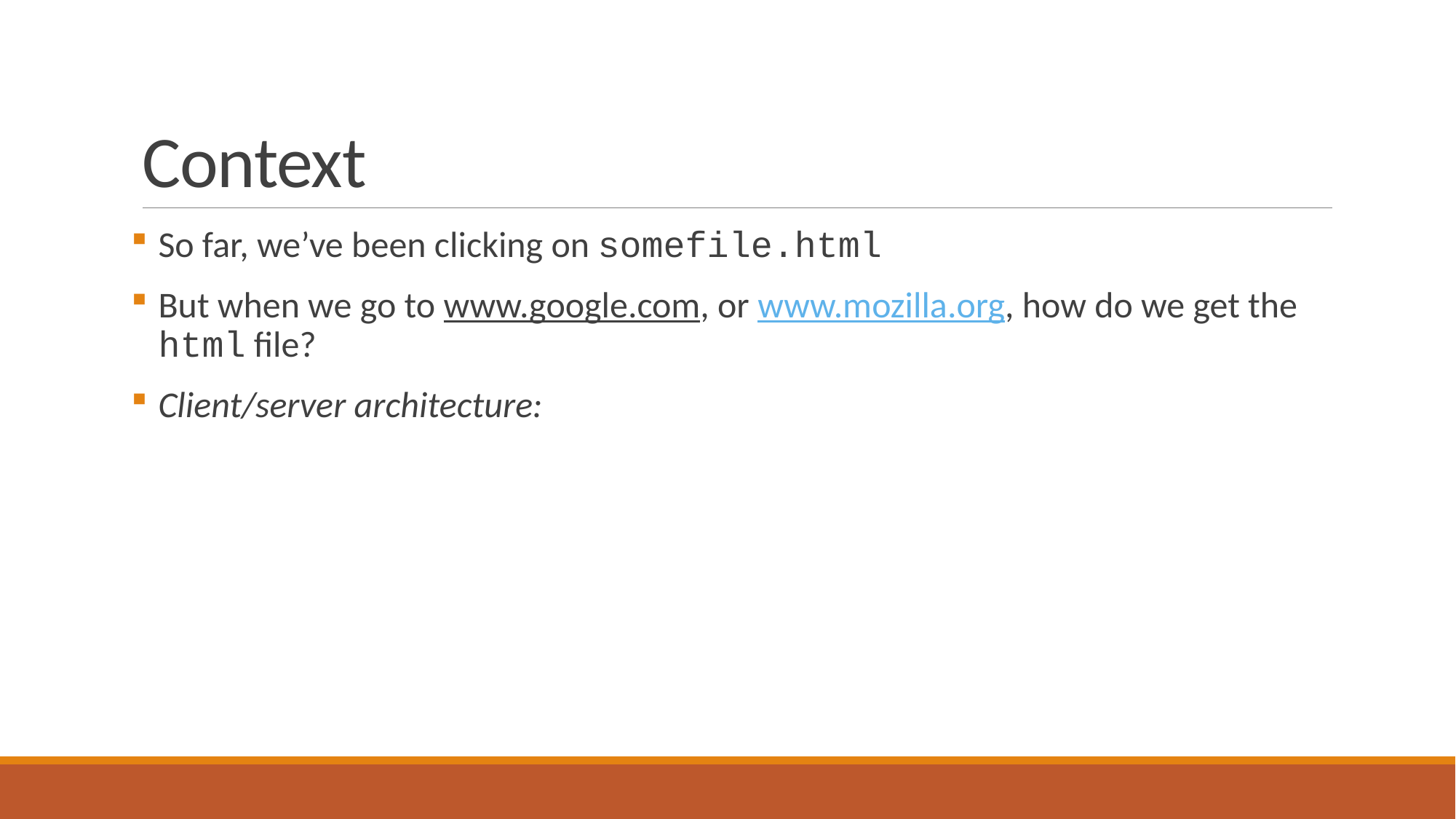

# Context
So far, we’ve been clicking on somefile.html
But when we go to www.google.com, or www.mozilla.org, how do we get the html file?
Client/server architecture: